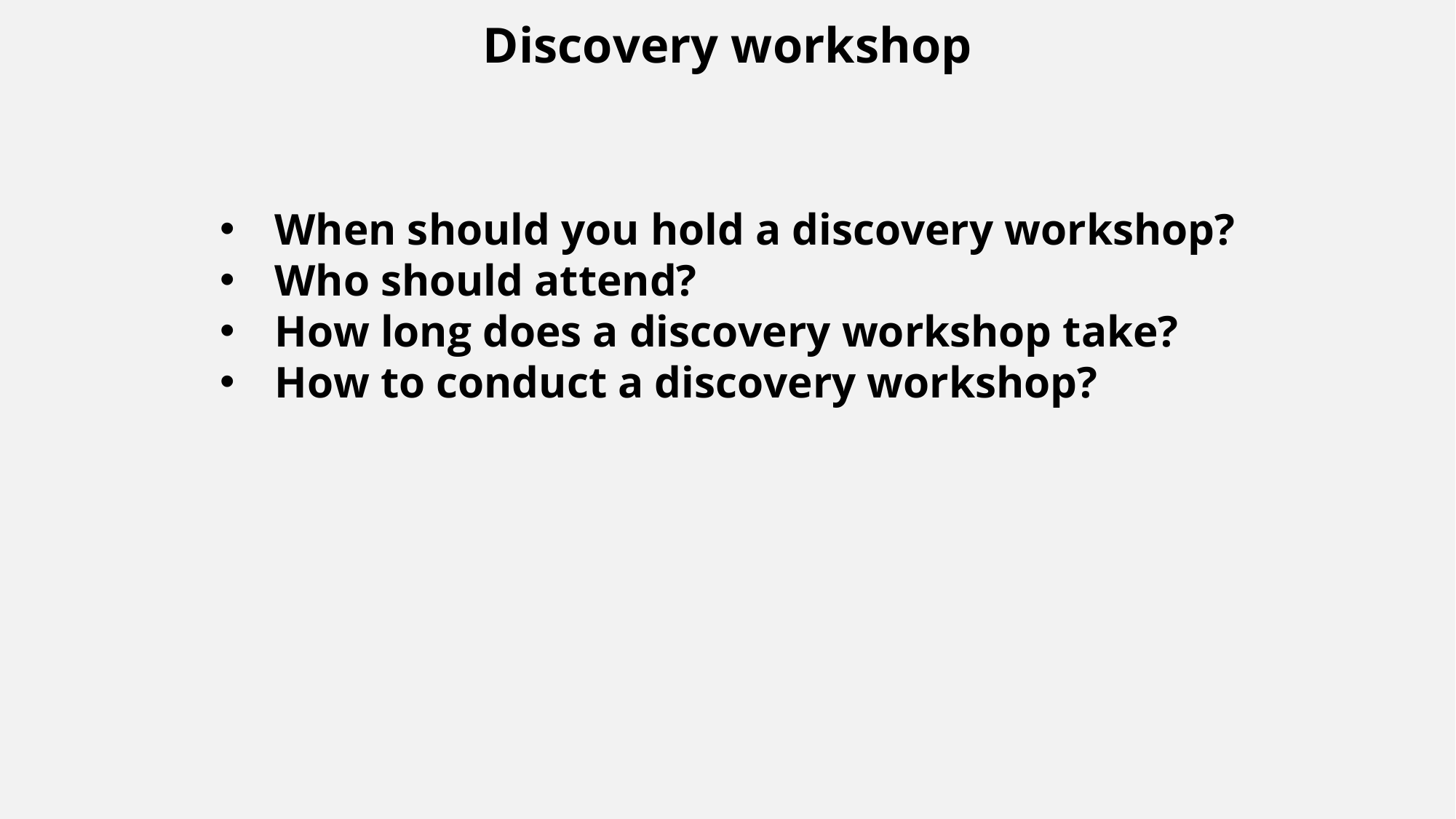

Discovery workshop

When should you hold a discovery workshop?
Who should attend?
How long does a discovery workshop take?
How to conduct a discovery workshop?